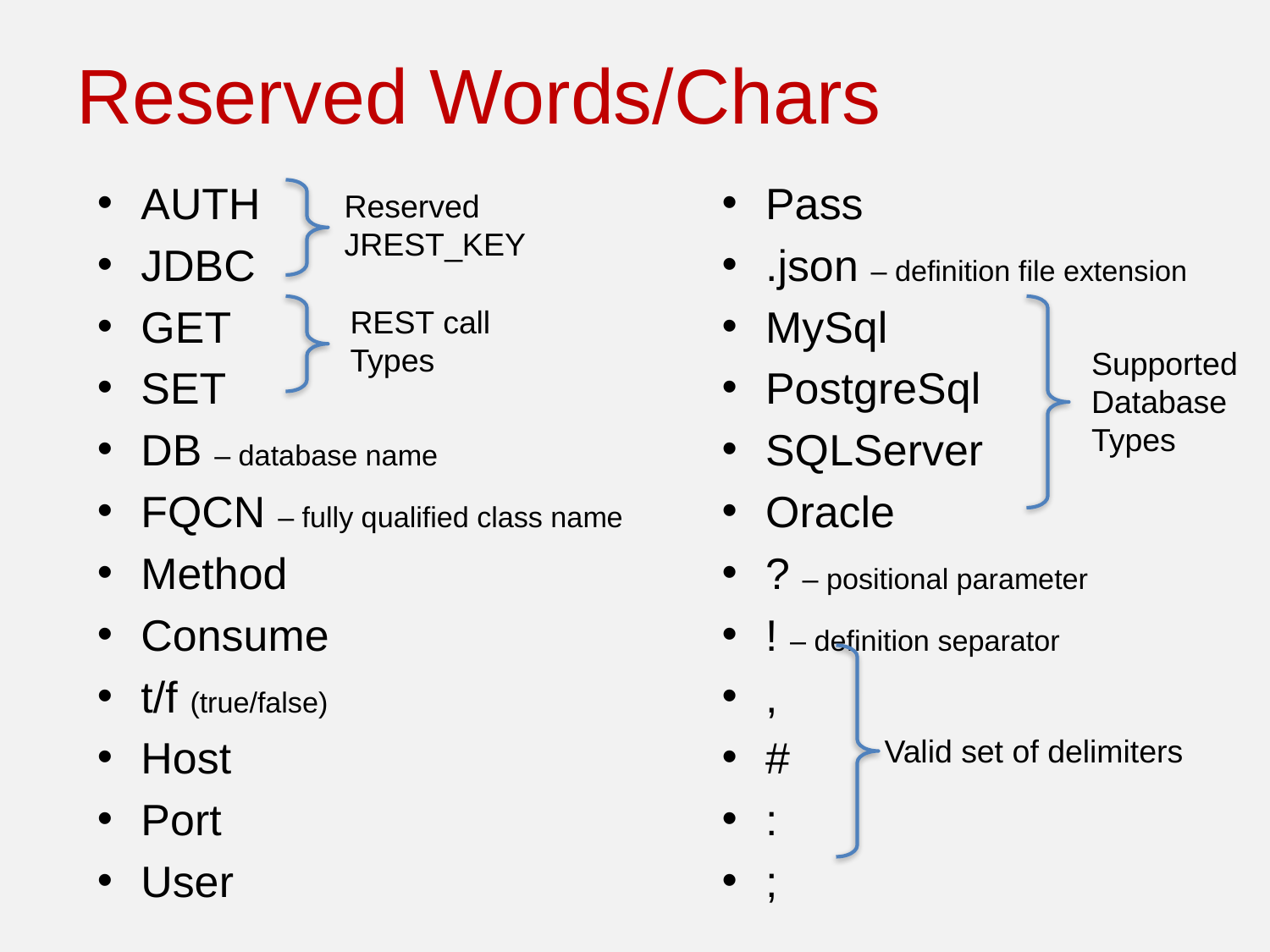

# Reserved Words/Chars
AUTH
JDBC
GET
SET
DB – database name
FQCN – fully qualified class name
Method
Consume
t/f (true/false)
Host
Port
User
Pass
.json – definition file extension
MySql
PostgreSql
SQLServer
Oracle
? – positional parameter
! – definition separator
,
#
:
;

Reserved
JREST_KEY

REST call
Types

Supported
Database
Types

Valid set of delimiters